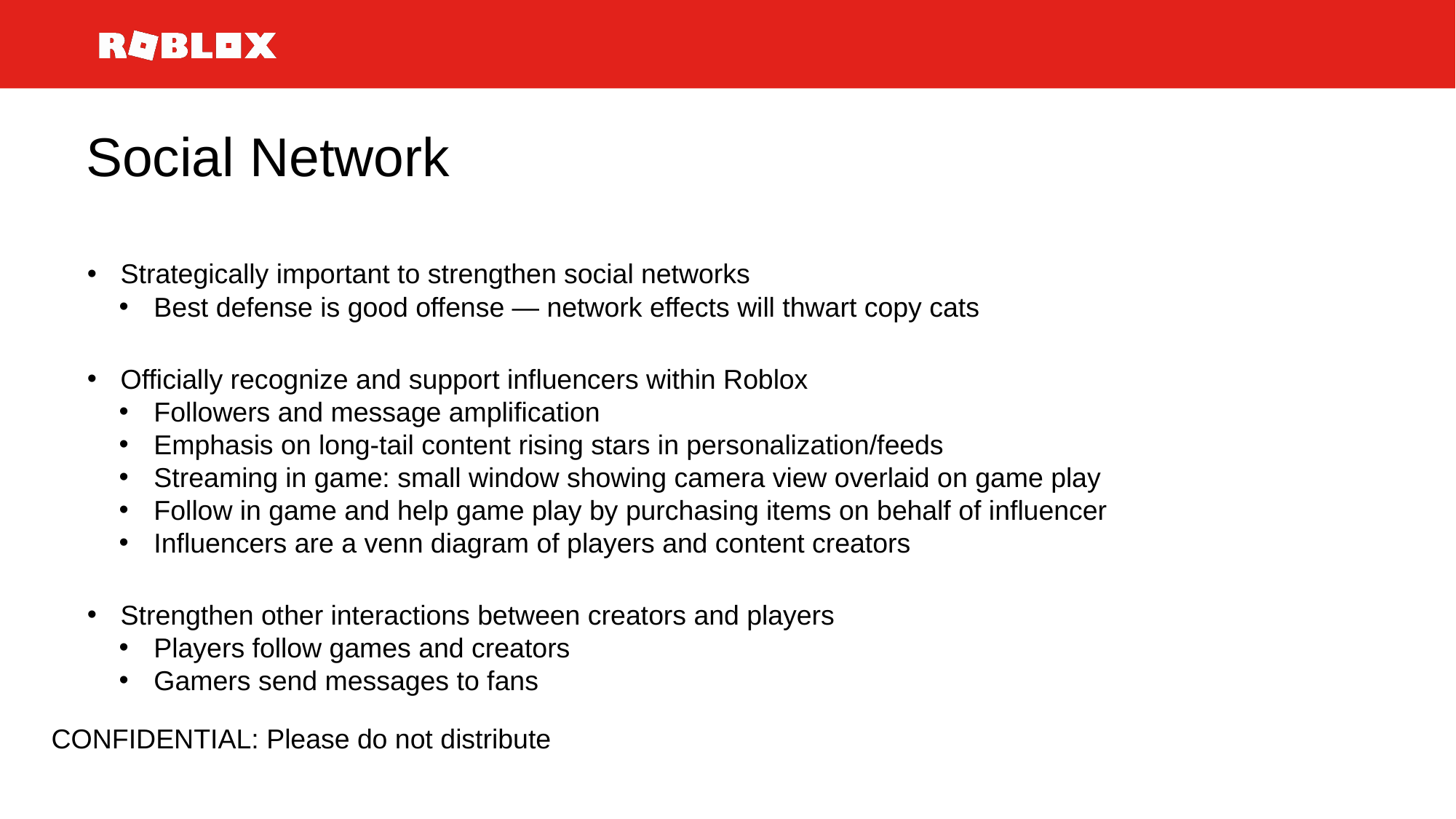

# Social Network
Strategically important to strengthen social networks
Best defense is good offense — network effects will thwart copy cats
Officially recognize and support influencers within Roblox
Followers and message amplification
Emphasis on long-tail content rising stars in personalization/feeds
Streaming in game: small window showing camera view overlaid on game play
Follow in game and help game play by purchasing items on behalf of influencer
Influencers are a venn diagram of players and content creators
Strengthen other interactions between creators and players
Players follow games and creators
Gamers send messages to fans
CONFIDENTIAL: Please do not distribute